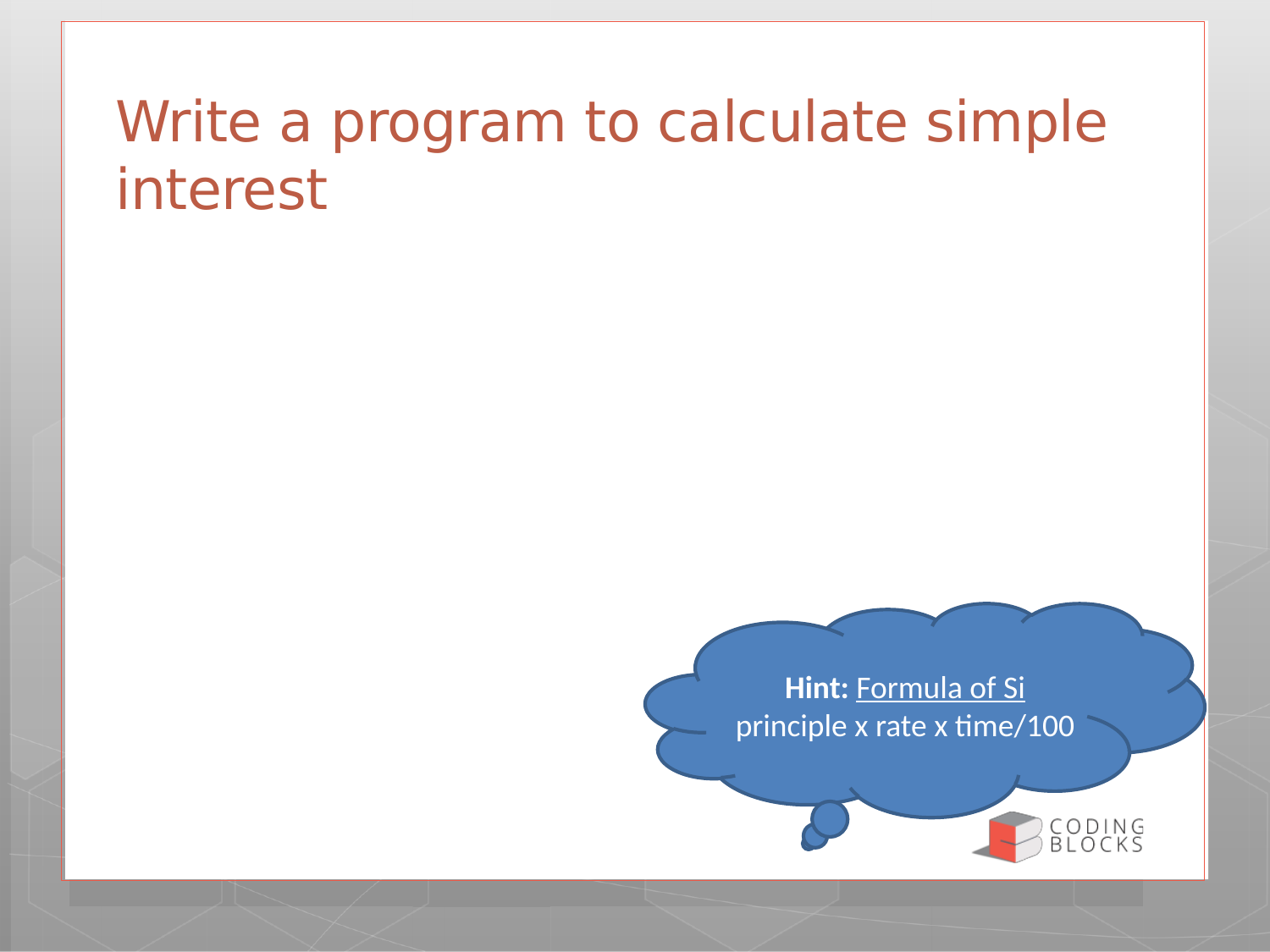

# Write a program to calculate simple interest

Hint: Formula of Si principle x rate x time/100